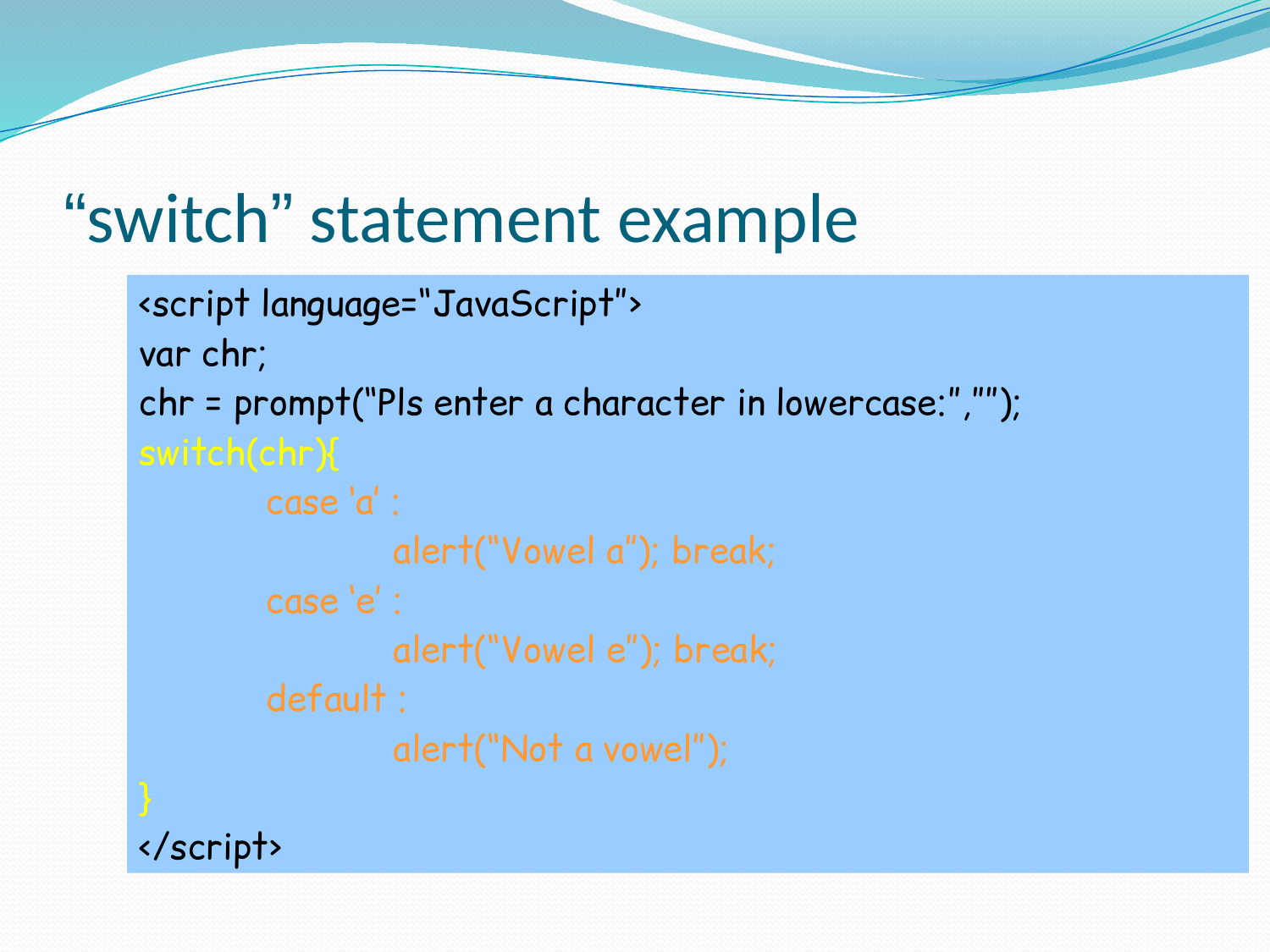

# “switch” statement example
<script language=“JavaScript”>
var chr;
chr = prompt(“Pls enter a character in lowercase:”,””);
switch(chr){
	case ‘a’ :
		alert(“Vowel a”); break;
	case ‘e’ :
		alert(“Vowel e”); break;
	default :
		alert(“Not a vowel”);
}
</script>